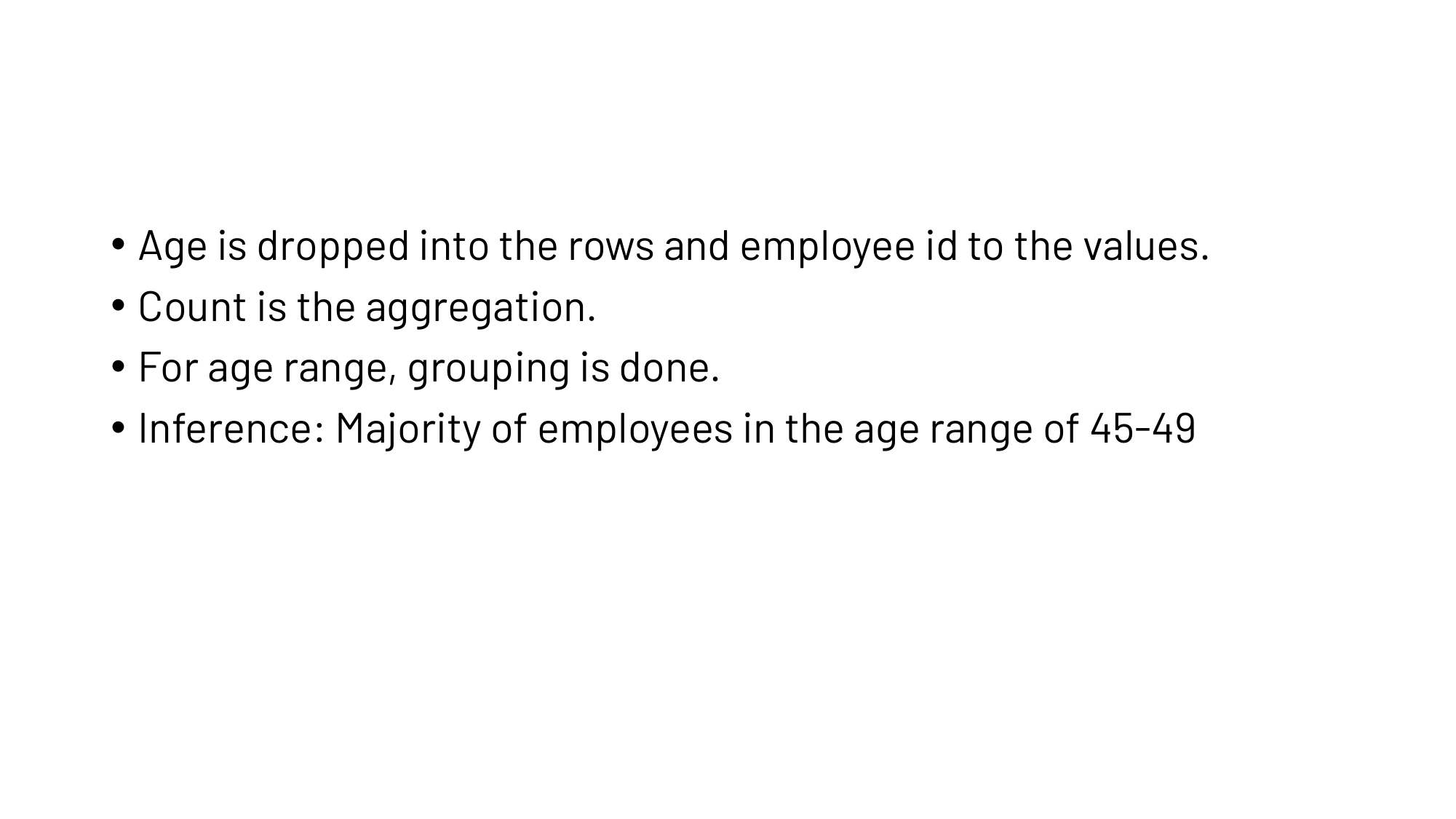

#
Age is dropped into the rows and employee id to the values.
Count is the aggregation.
For age range, grouping is done.
Inference: Majority of employees in the age range of 45-49